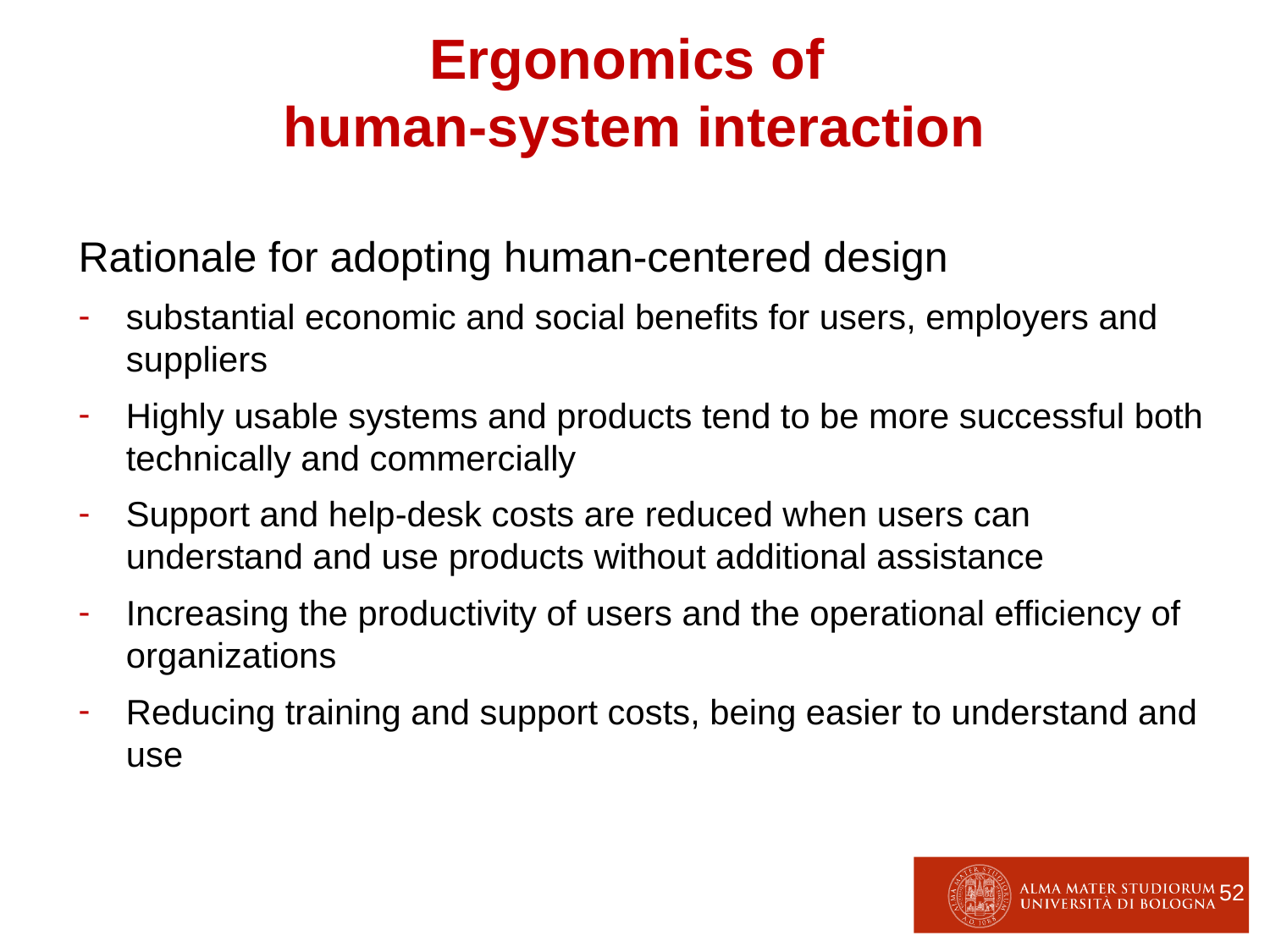

Ergonomics of
human-system interaction
Rationale for adopting human-centered design
substantial economic and social benefits for users, employers and suppliers
Highly usable systems and products tend to be more successful both technically and commercially
Support and help-desk costs are reduced when users can understand and use products without additional assistance
Increasing the productivity of users and the operational efficiency of organizations
Reducing training and support costs, being easier to understand and use
52